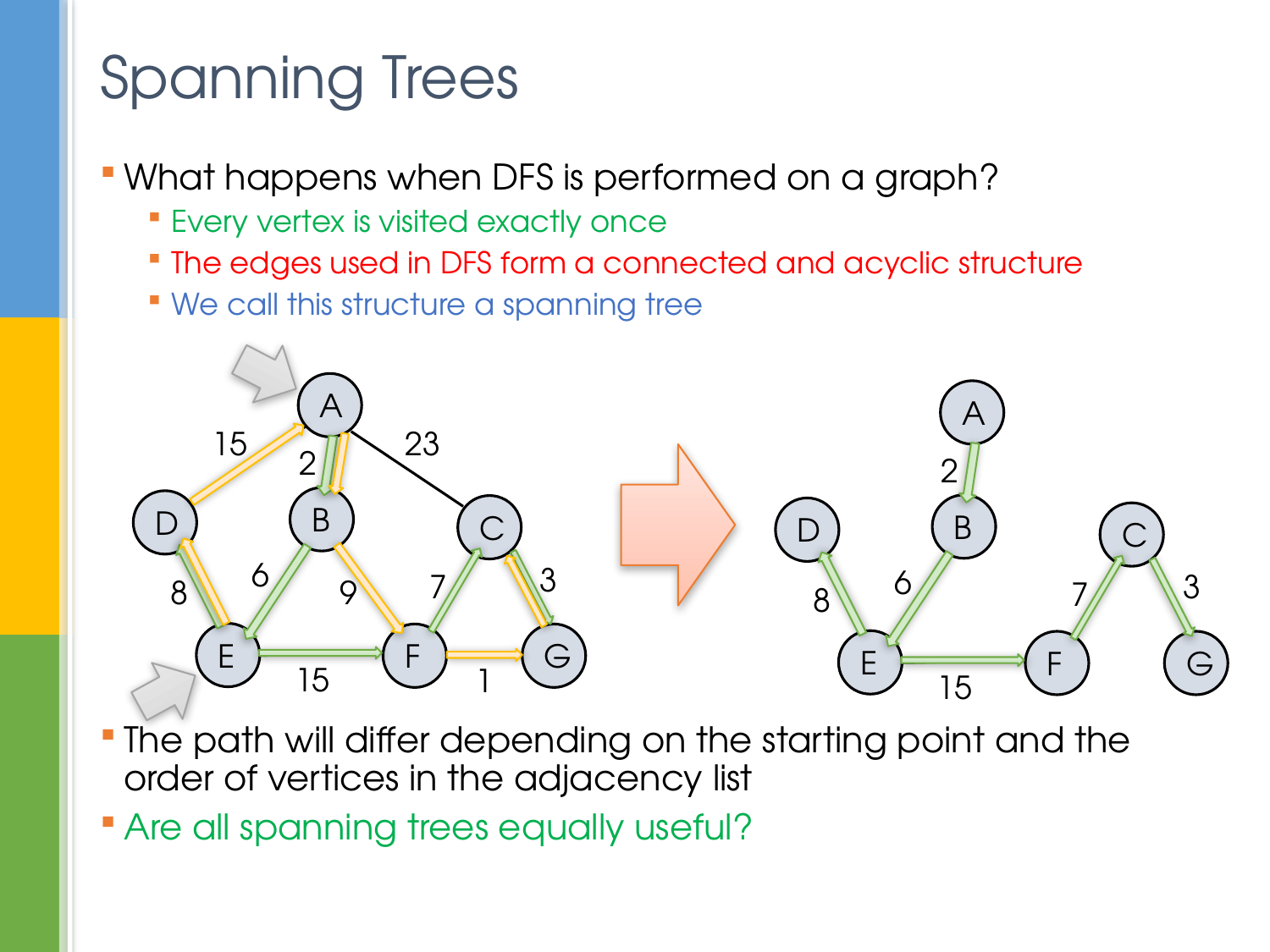

# Spanning Trees
What happens when DFS is performed on a graph?
Every vertex is visited exactly once
The edges used in DFS form a connected and acyclic structure
We call this structure a spanning tree

The path will differ depending on the starting point and the order of vertices in the adjacency list
Are all spanning trees equally useful?

A
A
15
23

2

2

B
D
B
C
D
C

6

3

6

7
3

9
8
7

8

E
F
G
E
F
G

15

1

15